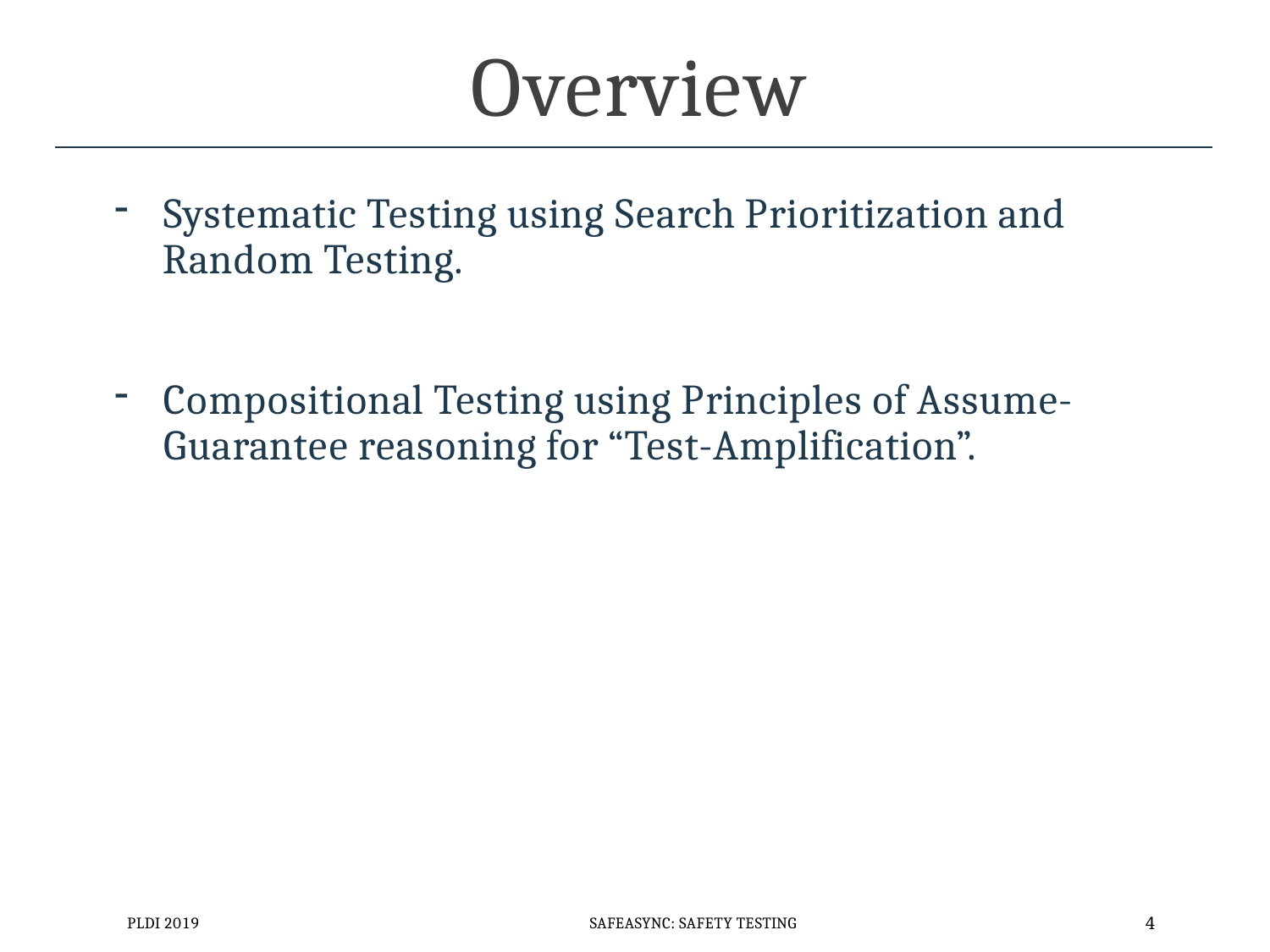

# Overview
Systematic Testing using Search Prioritization and Random Testing.

Compositional Testing using Principles of Assume-Guarantee reasoning for “Test-Amplification”.

PLDI 2019
SafeAsync: Safety Testing
4